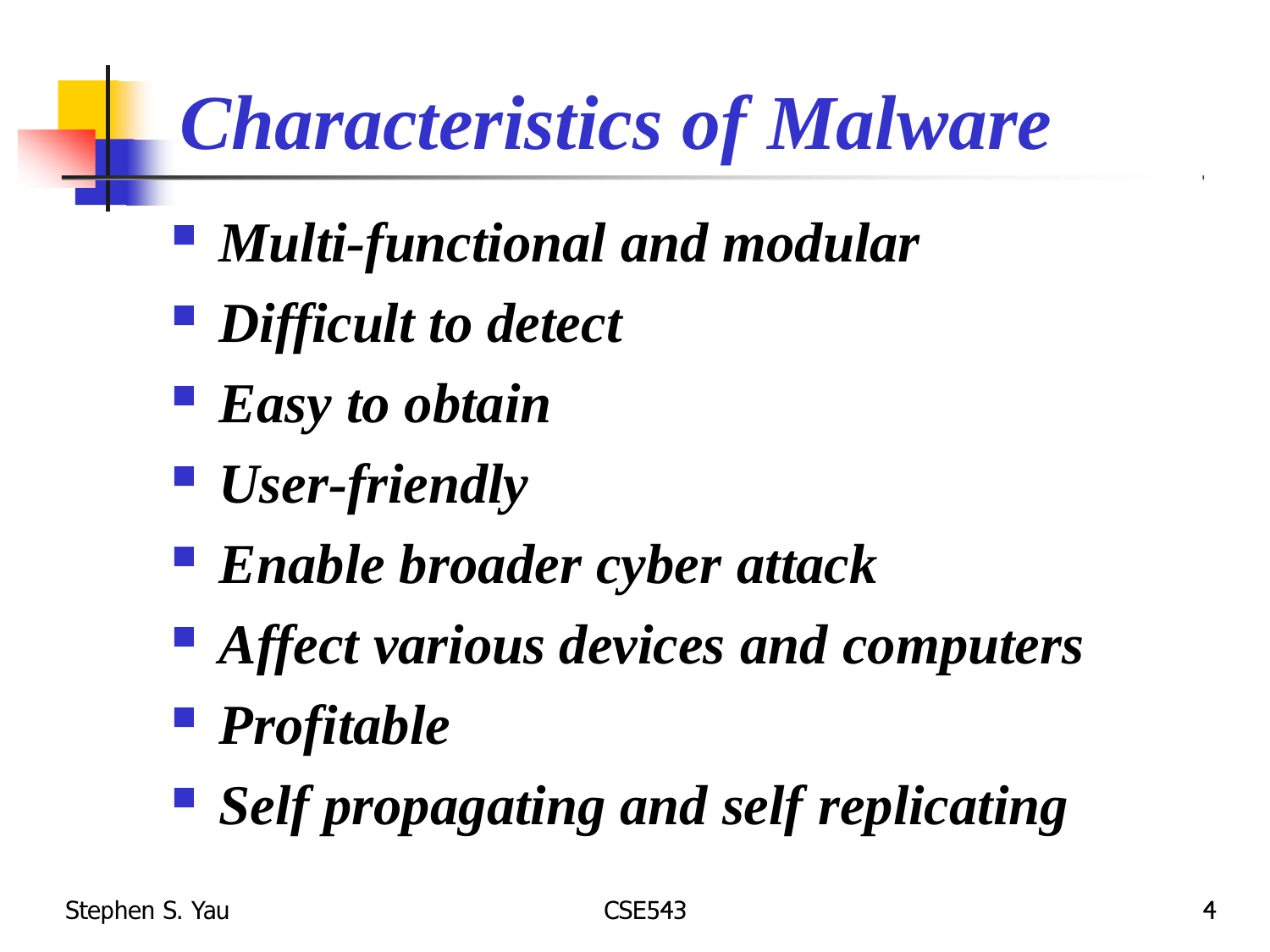

# Characteristics of Malware
Multi-functional and modular
Difficult to detect
Easy to obtain
User-friendly
Enable broader cyber attack
Affect various devices and computers
Profitable
Self propagating and self replicating
Stephen S. Yau
CSE543
4